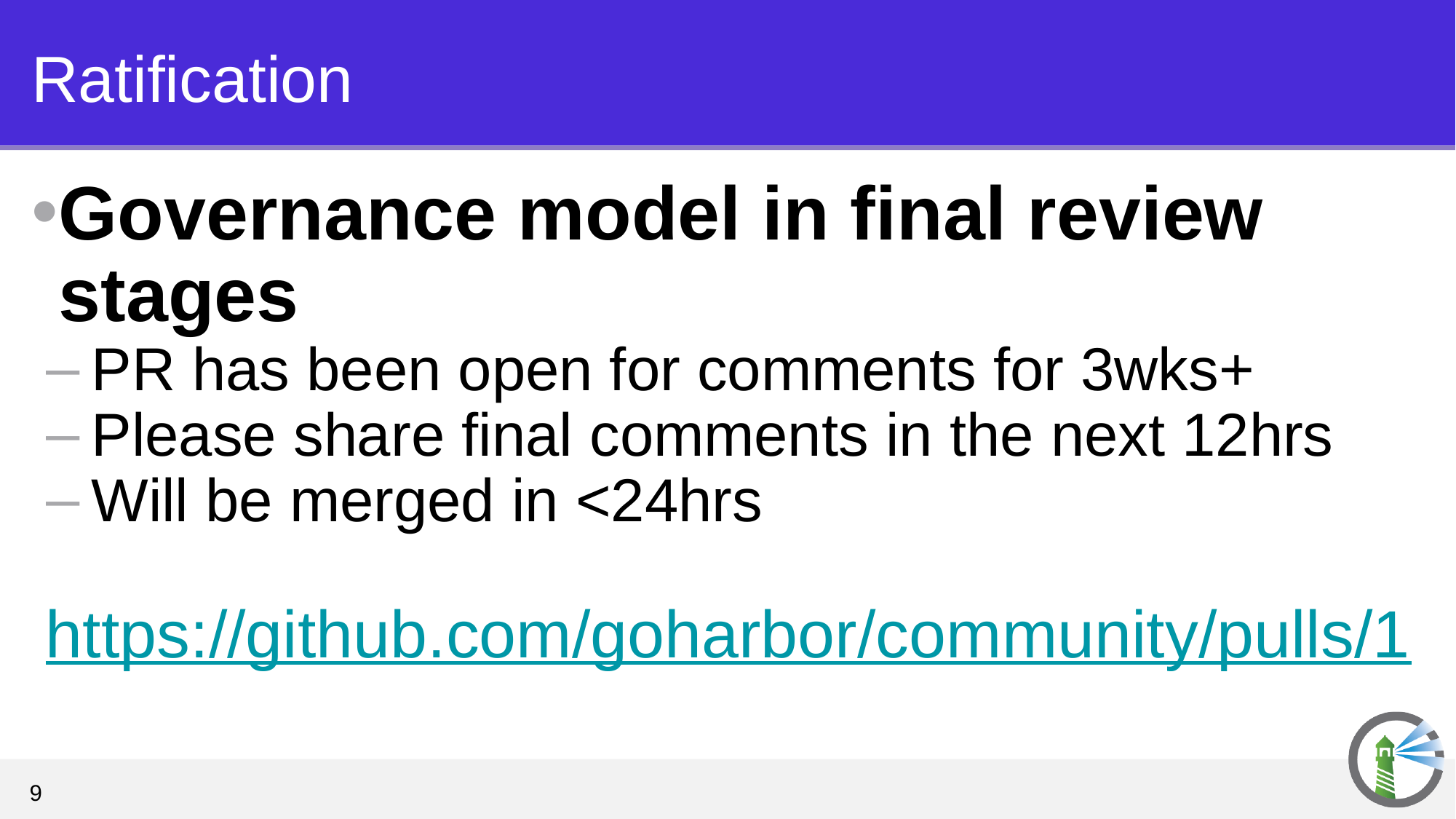

# Ratification
Governance model in final review stages
PR has been open for comments for 3wks+
Please share final comments in the next 12hrs
Will be merged in <24hrs

https://github.com/goharbor/community/pulls/1
9